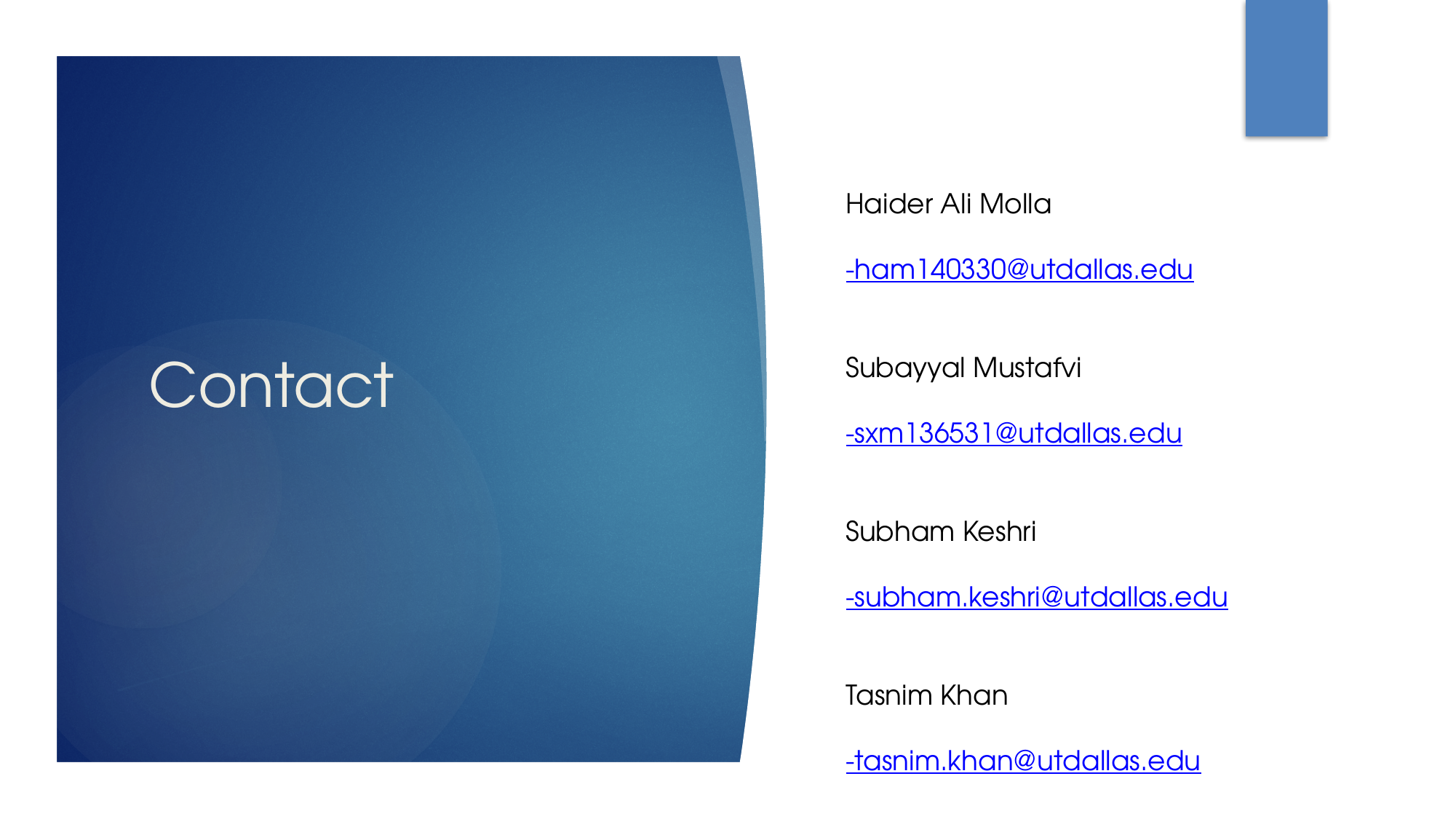

Haider Ali Molla
		-ham140330@utdallas.edu

Subayyal Mustafvi
		 -sxm136531@utdallas.edu

Subham Keshri
	  -subham.keshri@utdallas.edu

Tasnim Khan
	      -tasnim.khan@utdallas.edu

# Contact